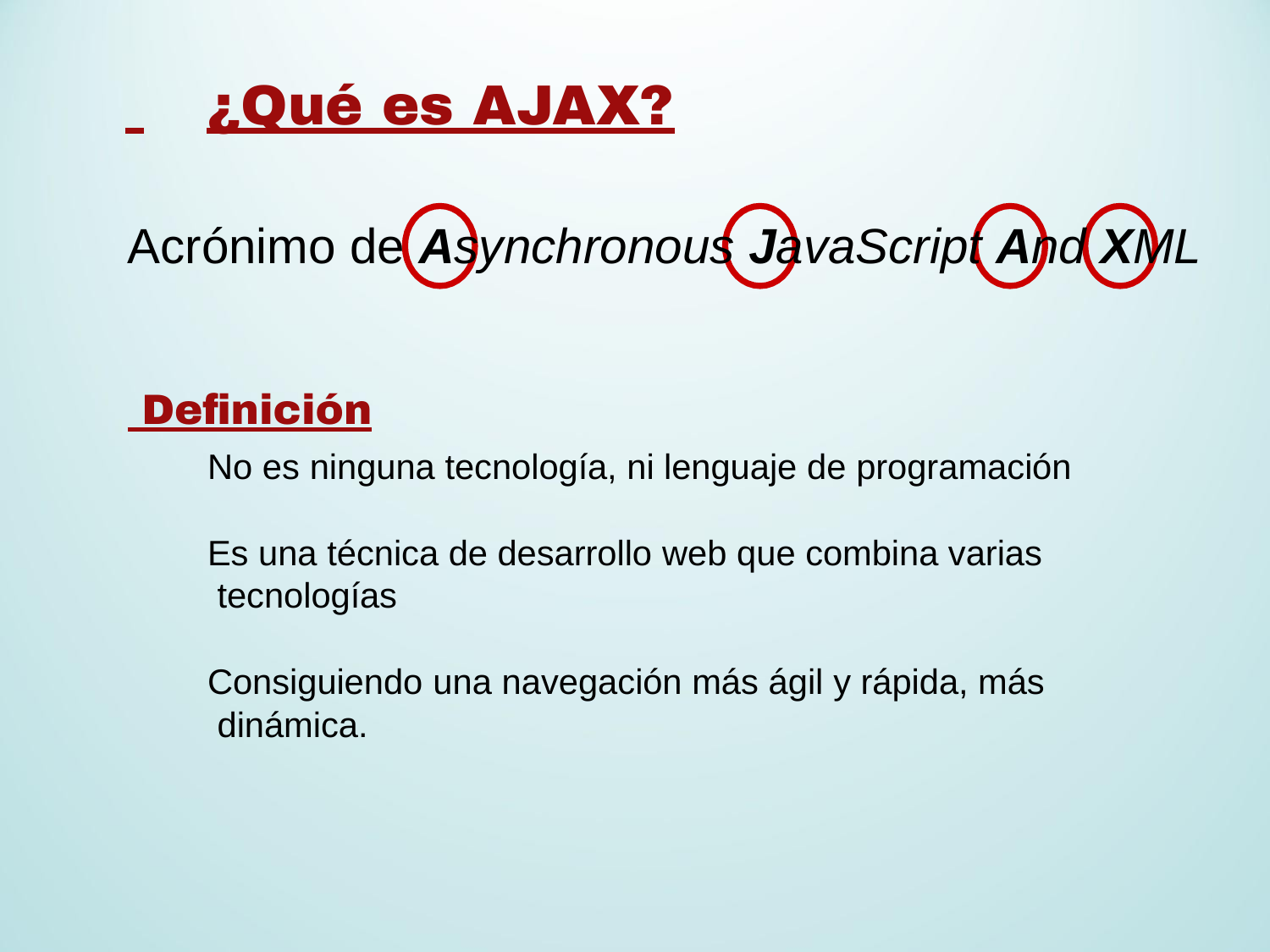

# ¿Qué es AJAX?

Acrónimo de Asynchronous JavaScript And XML

 Definición
No es ninguna tecnología, ni lenguaje de programación

Es una técnica de desarrollo web que combina varias  tecnologías

Consiguiendo una navegación más ágil y rápida, más  dinámica.